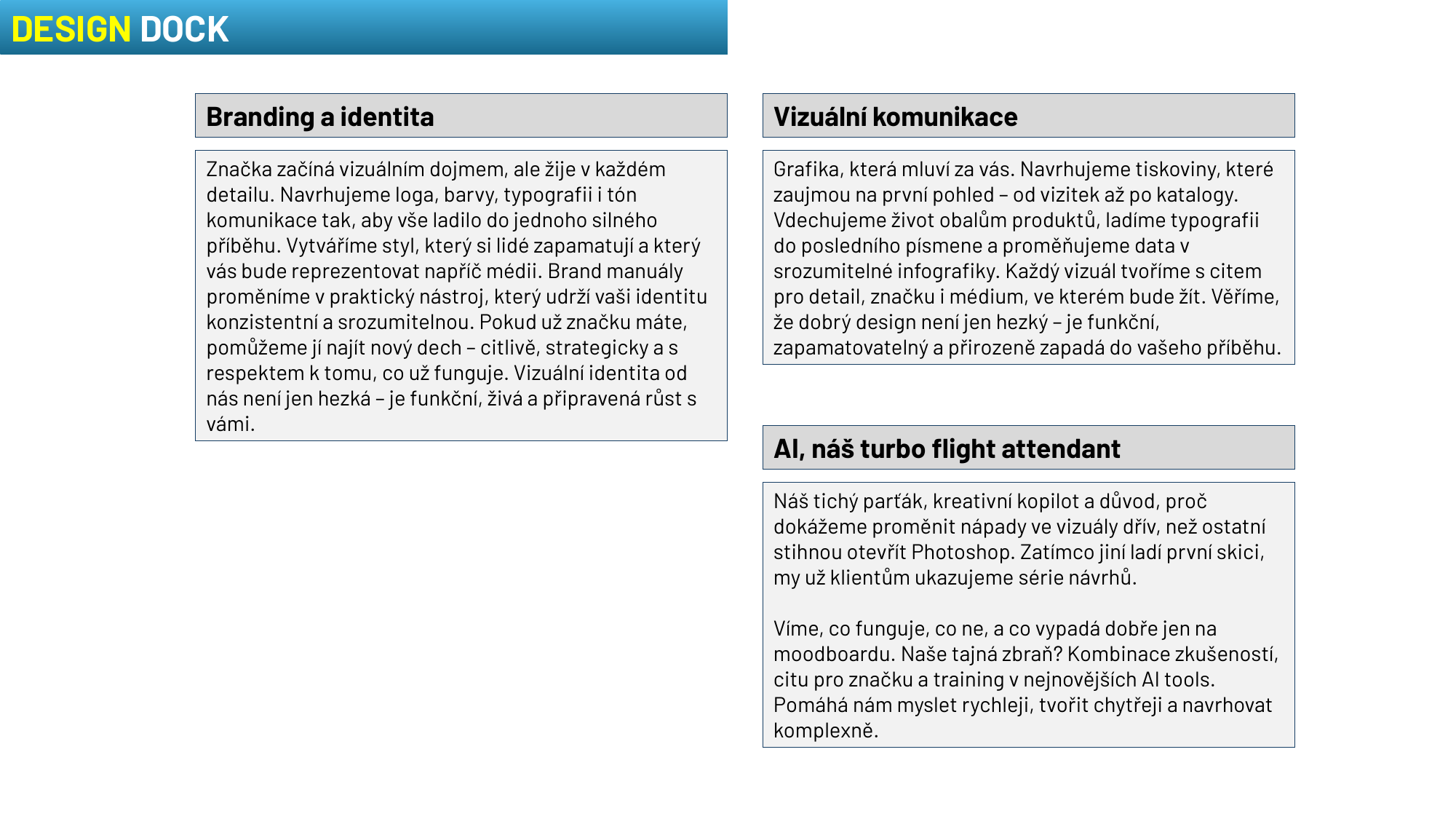

DESIGN DOCK
Branding a identita
Vizuální komunikace
Značka začíná vizuálním dojmem, ale žije v každém detailu. Navrhujeme loga, barvy, typografii i tón komunikace tak, aby vše ladilo do jednoho silného příběhu. Vytváříme styl, který si lidé zapamatují a který vás bude reprezentovat napříč médii. Brand manuály proměníme v praktický nástroj, který udrží vaši identitu konzistentní a srozumitelnou. Pokud už značku máte, pomůžeme jí najít nový dech – citlivě, strategicky a s respektem k tomu, co už funguje. Vizuální identita od nás není jen hezká – je funkční, živá a připravená růst s vámi.
Grafika, která mluví za vás. Navrhujeme tiskoviny, které zaujmou na první pohled – od vizitek až po katalogy. Vdechujeme život obalům produktů, ladíme typografii do posledního písmene a proměňujeme data v srozumitelné infografiky. Každý vizuál tvoříme s citem pro detail, značku i médium, ve kterém bude žít. Věříme, že dobrý design není jen hezký – je funkční, zapamatovatelný a přirozeně zapadá do vašeho příběhu.
AI, náš turbo flight attendant
Náš tichý parťák, kreativní kopilot a důvod, proč dokážeme proměnit nápady ve vizuály dřív, než ostatní stihnou otevřít Photoshop. Zatímco jiní ladí první skici, my už klientům ukazujeme série návrhů.

Víme, co funguje, co ne, a co vypadá dobře jen na moodboardu. Naše tajná zbraň? Kombinace zkušeností, citu pro značku a training v nejnovějších AI tools. Pomáhá nám myslet rychleji, tvořit chytřeji a navrhovat komplexně.